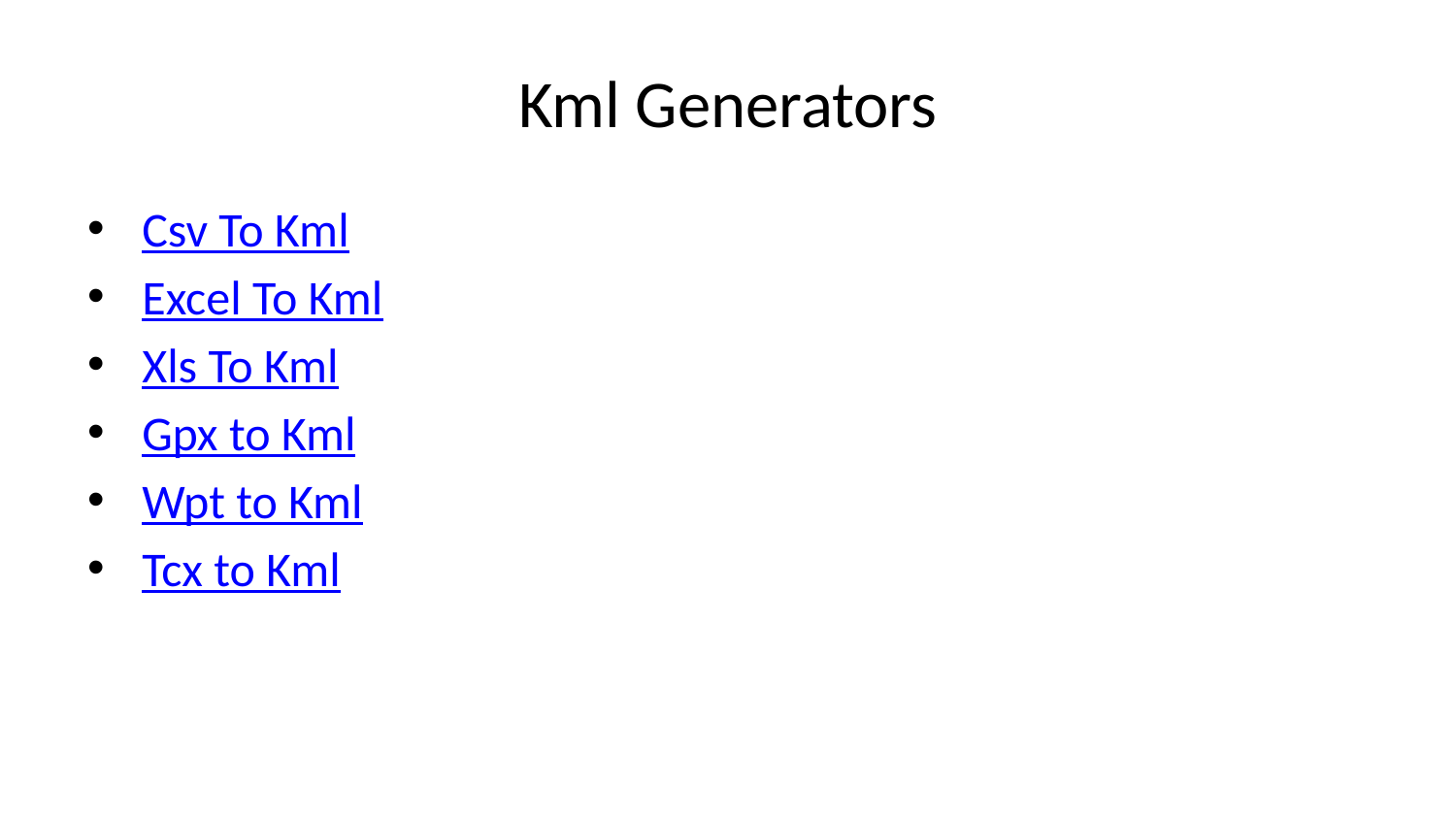

# Kml Generators
Csv To Kml
Excel To Kml
Xls To Kml
Gpx to Kml
Wpt to Kml
Tcx to Kml